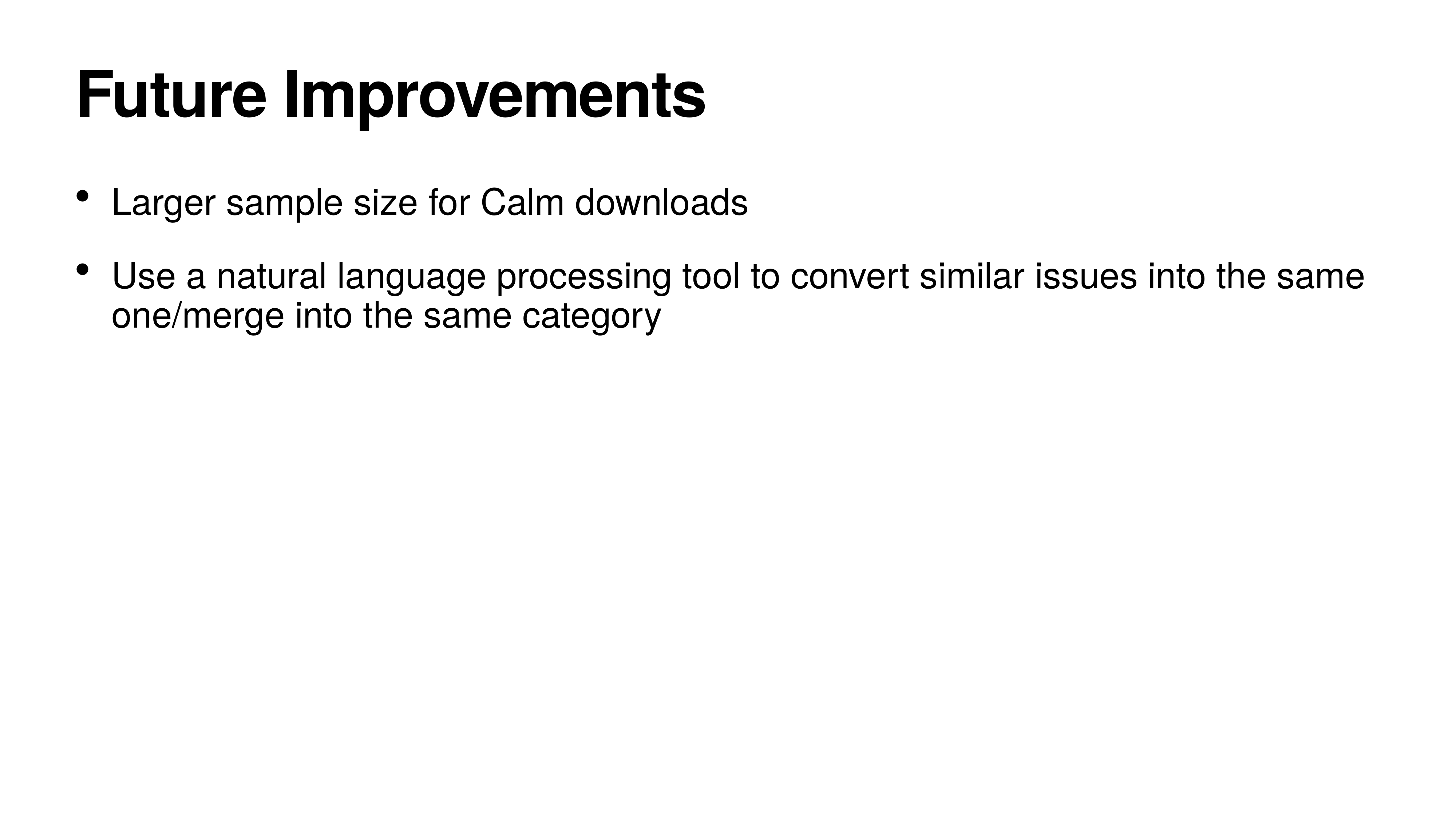

# Future Improvements
Larger sample size for Calm downloads
Use a natural language processing tool to convert similar issues into the same one/merge into the same category